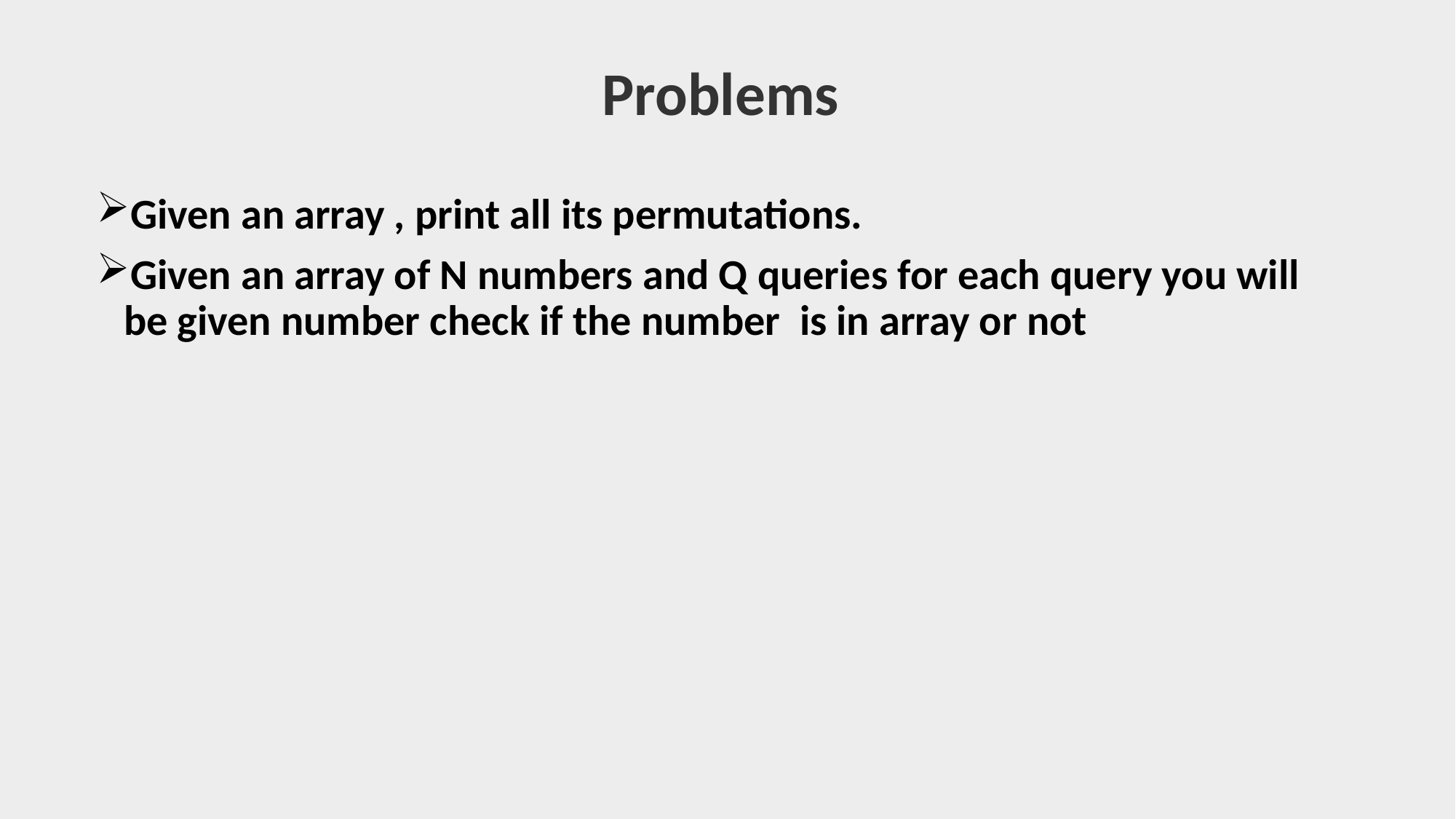

# Problems

Given an array , print all its permutations.
Given an array of N numbers and Q queries for each query you will be given number check if the number  is in array or not